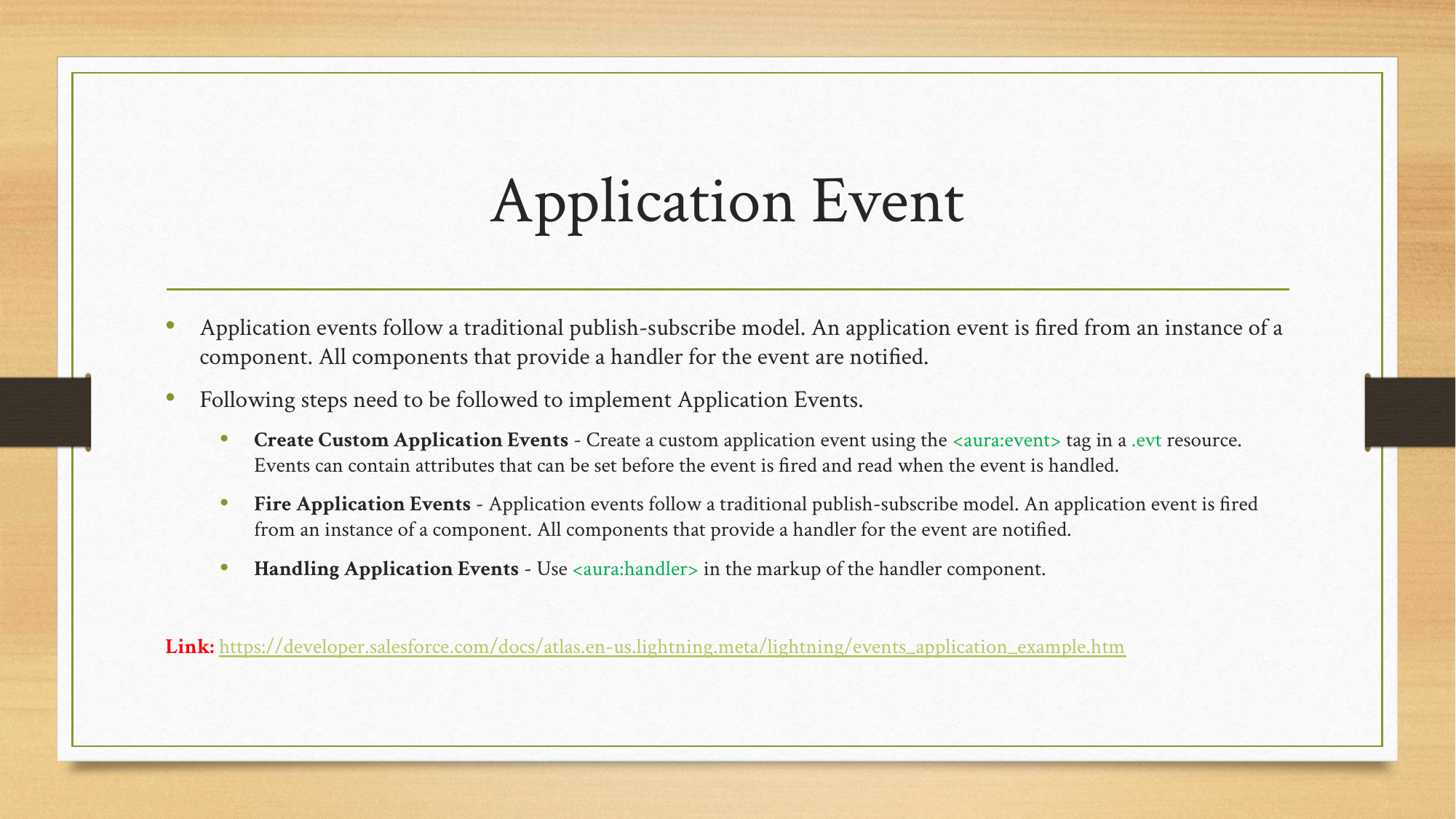

# Application Event
Application events follow a traditional publish-subscribe model. An application event is fired from an instance of a component. All components that provide a handler for the event are notified.
Following steps need to be followed to implement Application Events.
Create Custom Application Events - Create a custom application event using the <aura:event> tag in a .evt resource. Events can contain attributes that can be set before the event is fired and read when the event is handled.
Fire Application Events - Application events follow a traditional publish-subscribe model. An application event is fired from an instance of a component. All components that provide a handler for the event are notified.
Handling Application Events - Use <aura:handler> in the markup of the handler component.

Link: https://developer.salesforce.com/docs/atlas.en-us.lightning.meta/lightning/events_application_example.htm